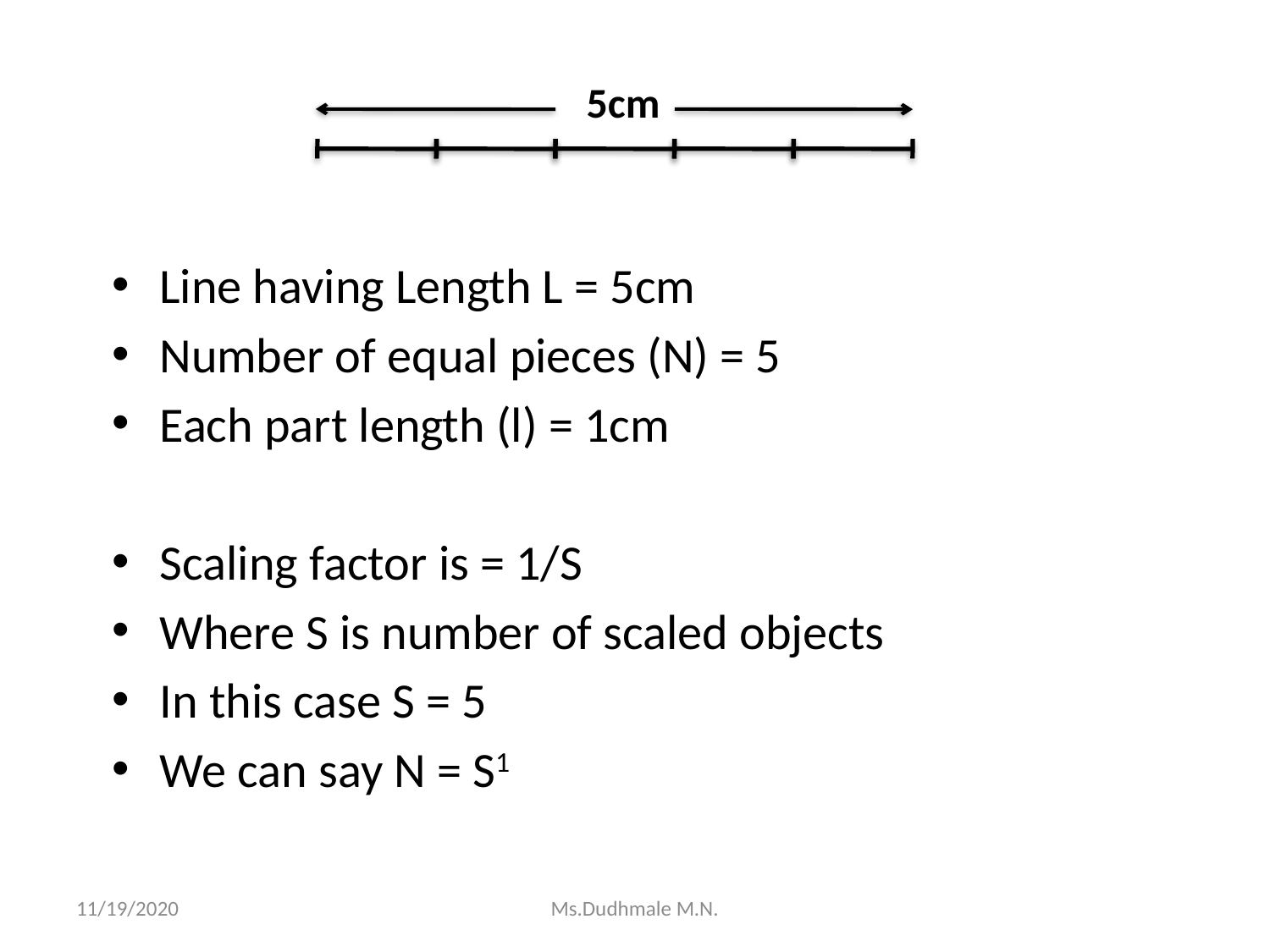

5cm
Line having Length L = 5cm
Number of equal pieces (N) = 5
Each part length (l) = 1cm

Scaling factor is = 1/S
Where S is number of scaled objects
In this case S = 5
We can say N = S1
11/19/2020
Ms.Dudhmale M.N.